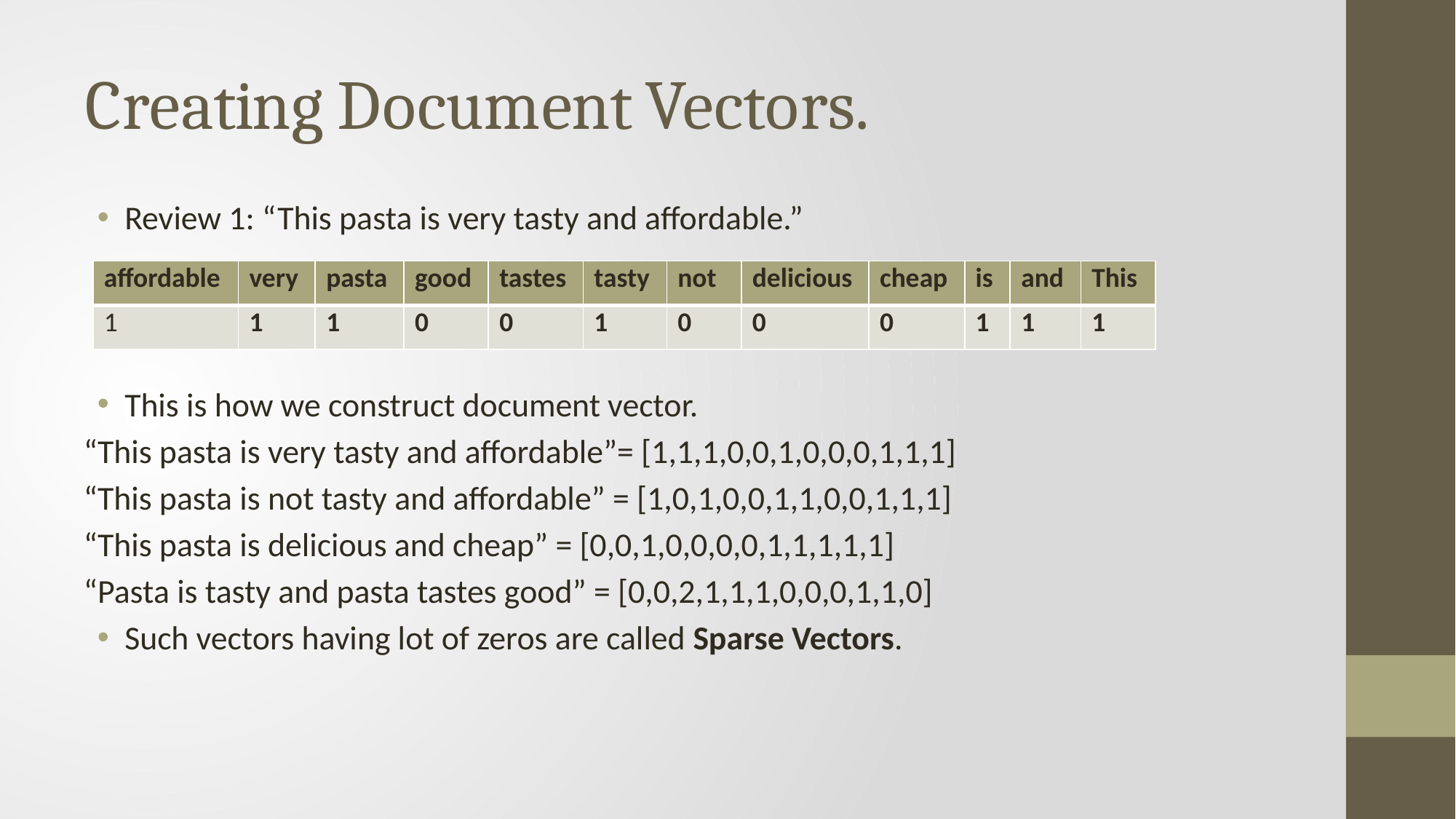

# Creating Document Vectors.
Review 1: “This pasta is very tasty and affordable.”

This is how we construct document vector.
“This pasta is very tasty and affordable”= [1,1,1,0,0,1,0,0,0,1,1,1]
“This pasta is not tasty and affordable” = [1,0,1,0,0,1,1,0,0,1,1,1]
“This pasta is delicious and cheap” = [0,0,1,0,0,0,0,1,1,1,1,1]
“Pasta is tasty and pasta tastes good” = [0,0,2,1,1,1,0,0,0,1,1,0]
Such vectors having lot of zeros are called Sparse Vectors.
| affordable | very | pasta | good | tastes | tasty | not | delicious | cheap | is | and | This |
| --- | --- | --- | --- | --- | --- | --- | --- | --- | --- | --- | --- |
| 1 | 1 | 1 | 0 | 0 | 1 | 0 | 0 | 0 | 1 | 1 | 1 |